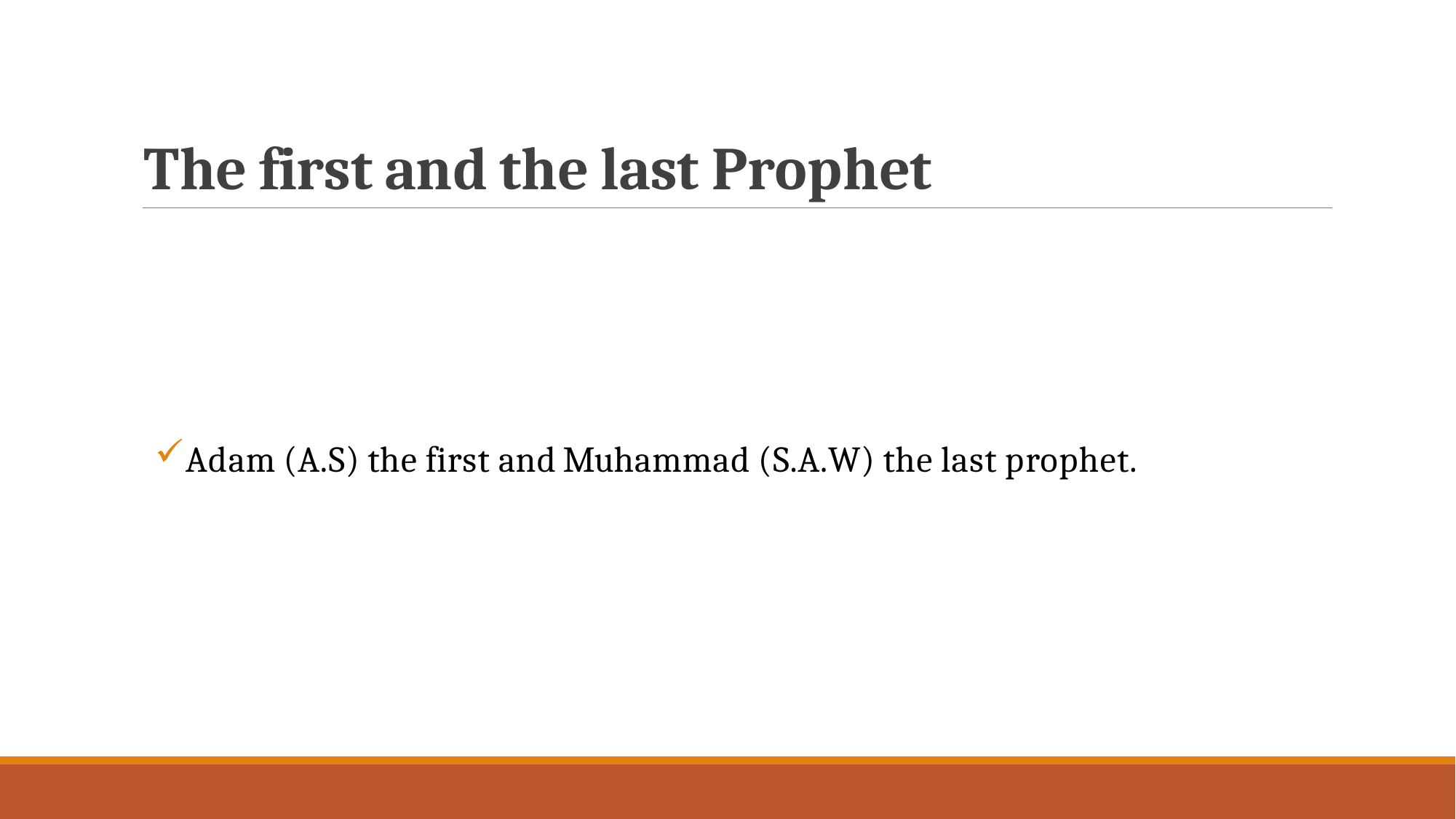

# The first and the last Prophet
Adam (A.S) the first and Muhammad (S.A.W) the last prophet.